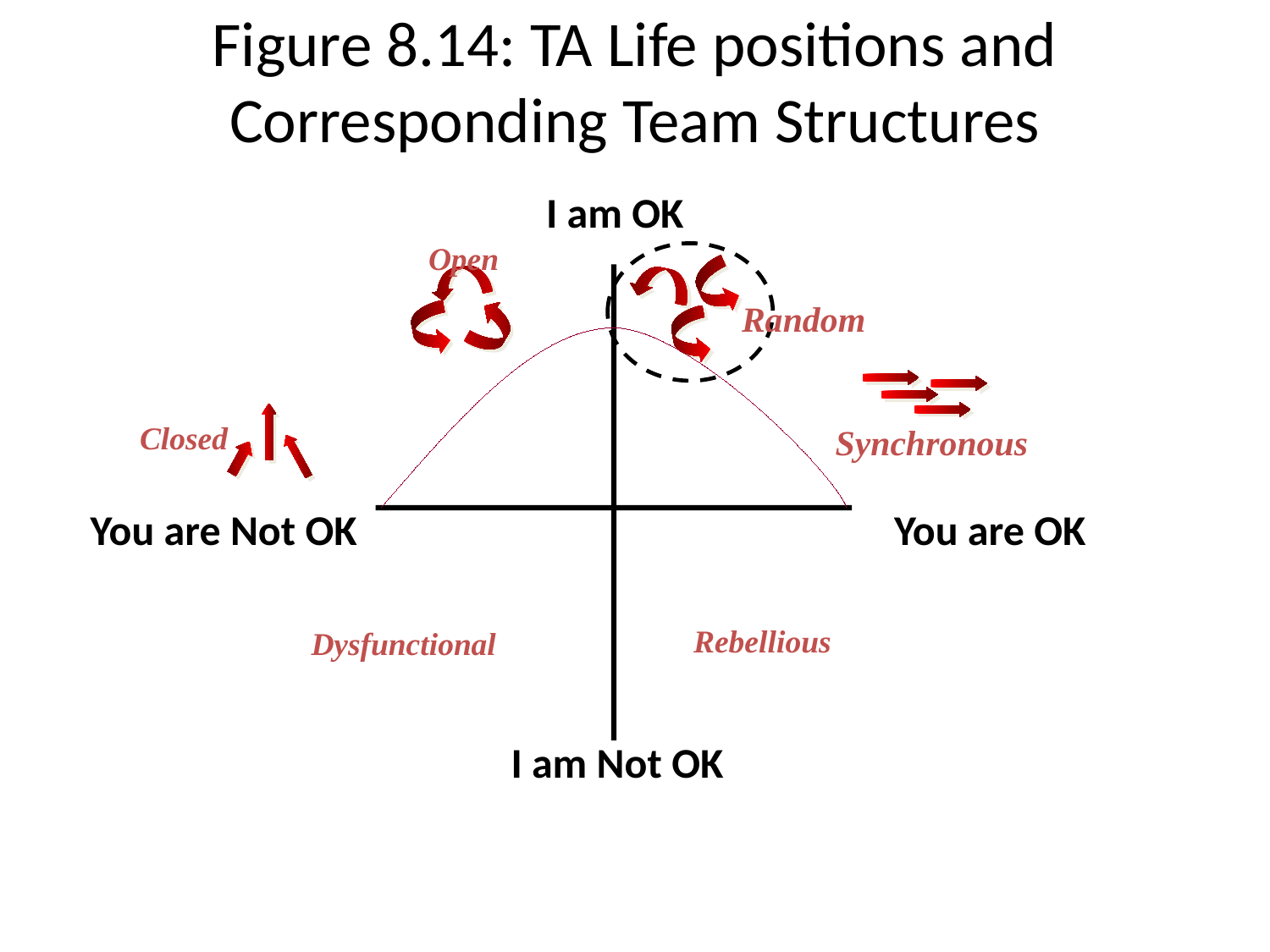

# Figure 8.14: TA Life positions and Corresponding Team Structures
I am OK
Open

Random

Synchronous
Closed

You are Not OK
You are OK
Rebellious
Dysfunctional
I am Not OK